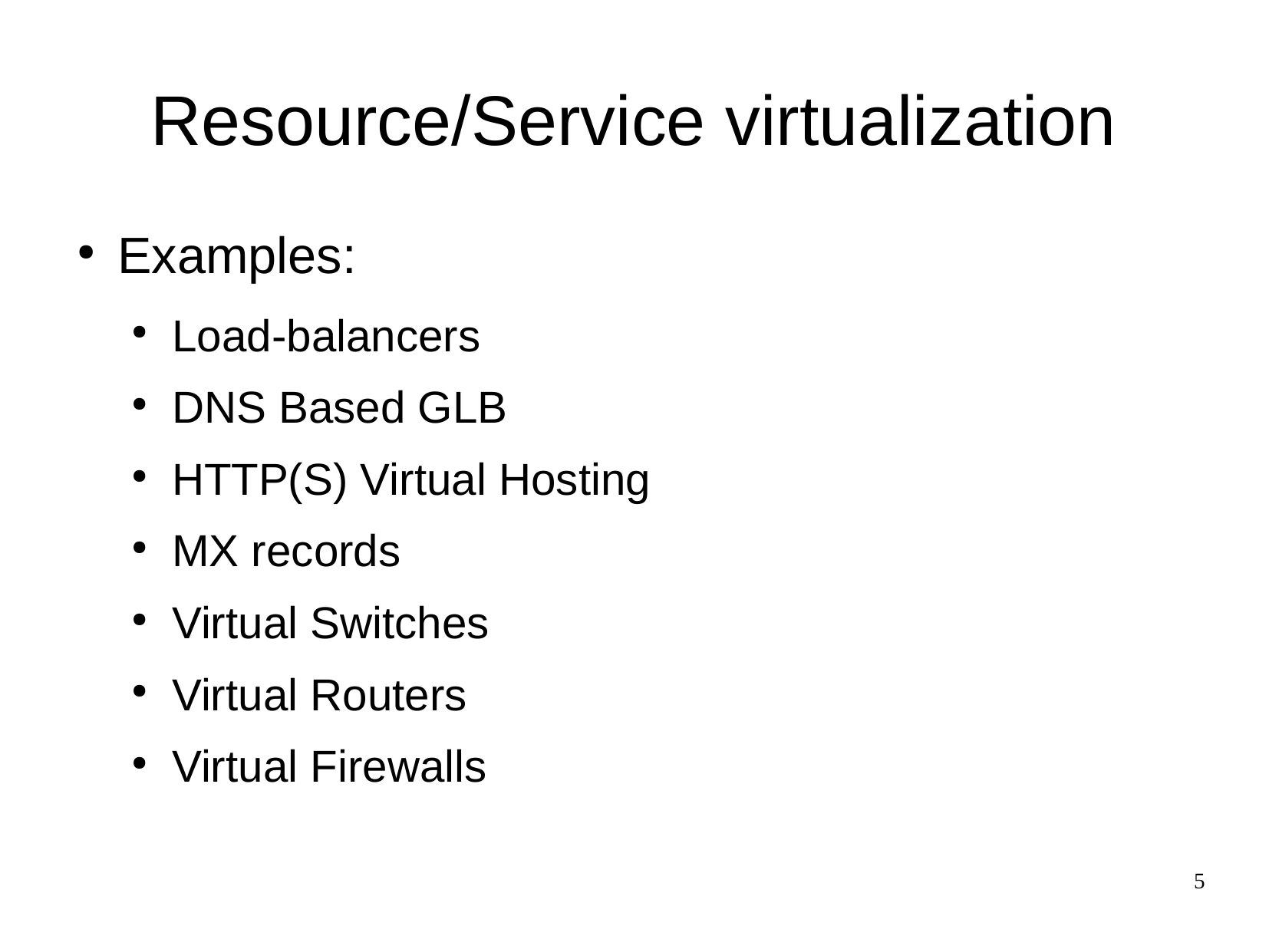

Resource/Service virtualization
Examples:
Load-balancers
DNS Based GLB
HTTP(S) Virtual Hosting
MX records
Virtual Switches
Virtual Routers
Virtual Firewalls
5